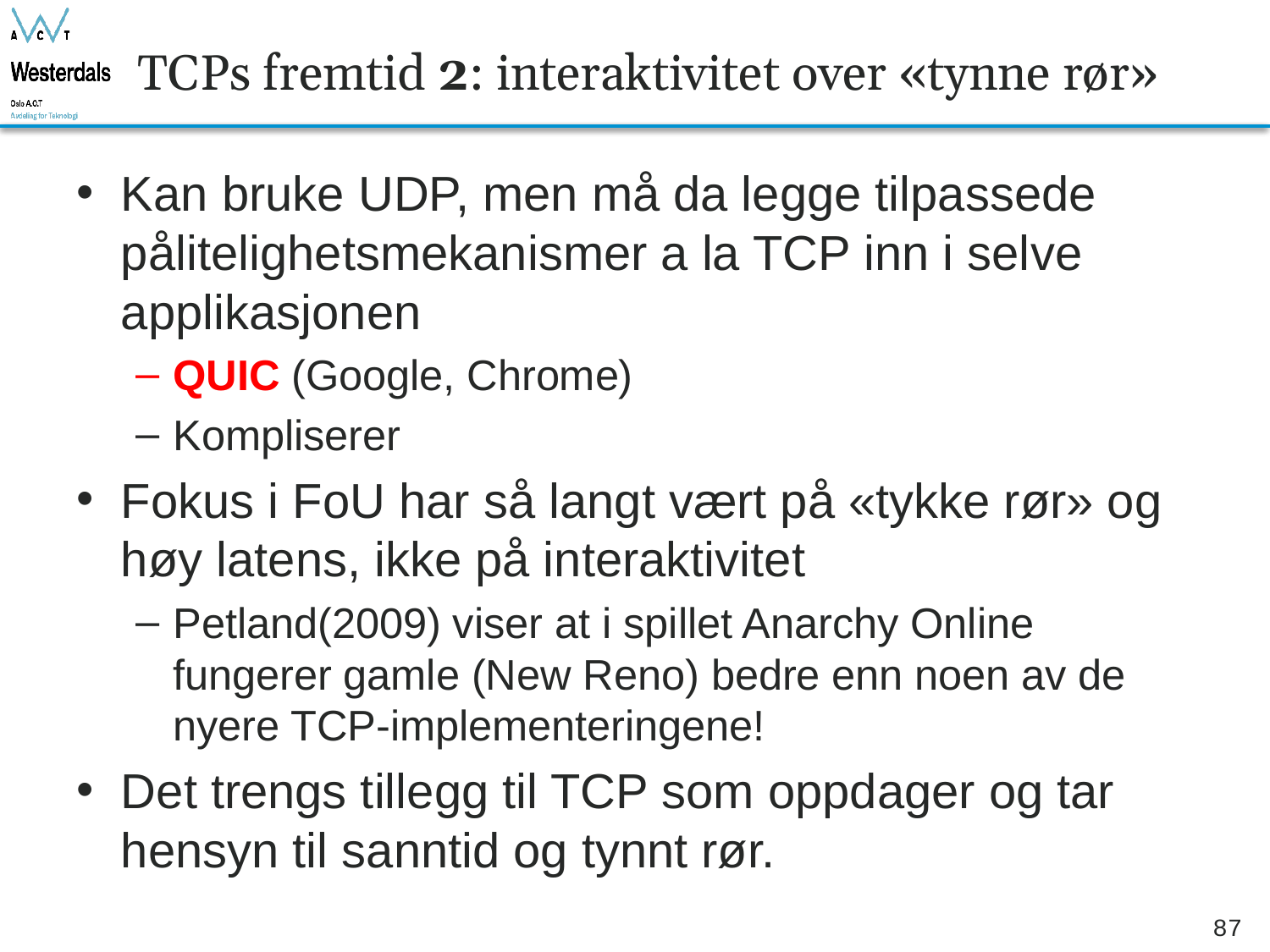

# TCPs fremtid 2: interaktivitet over «tynne rør»
Kan bruke UDP, men må da legge tilpassede pålitelighetsmekanismer a la TCP inn i selve applikasjonen
QUIC (Google, Chrome)
Kompliserer
Fokus i FoU har så langt vært på «tykke rør» og høy latens, ikke på interaktivitet
Petland(2009) viser at i spillet Anarchy Online fungerer gamle (New Reno) bedre enn noen av de nyere TCP-implementeringene!
Det trengs tillegg til TCP som oppdager og tar hensyn til sanntid og tynnt rør.
87